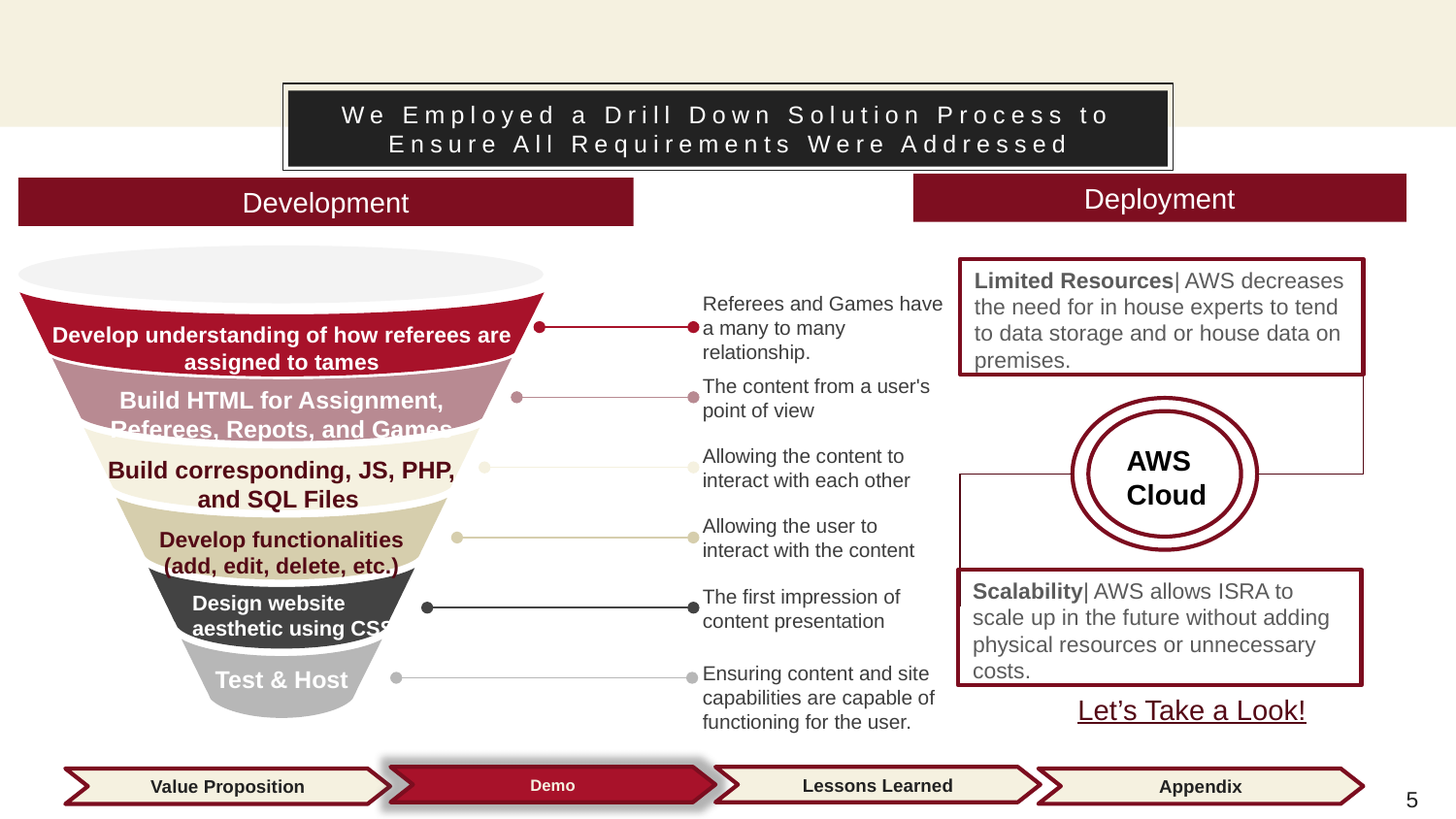

We Employed a Drill Down Solution Process to Ensure All Requirements Were Addressed
Deployment
Development

Develop understanding of how referees are assigned to tames

Build HTML for Assignment, Referees, Repots, and Games

Build corresponding, JS, PHP, and SQL Files

Develop functionalities
(add, edit, delete, etc.)

Test & Host
Limited Resources| AWS decreases the need for in house experts to tend to data storage and or house data on premises.
Referees and Games have a many to many relationship.
The content from a user's point of view

AWS Cloud
Allowing the content to interact with each other
Allowing the user to interact with the content
Scalability| AWS allows ISRA to scale up in the future without adding physical resources or unnecessary costs.
Design website
aesthetic using CSS

The first impression of content presentation
Ensuring content and site capabilities are capable of functioning for the user.
Let’s Take a Look!
Demo
Lessons Learned
Appendix
Value Proposition
5